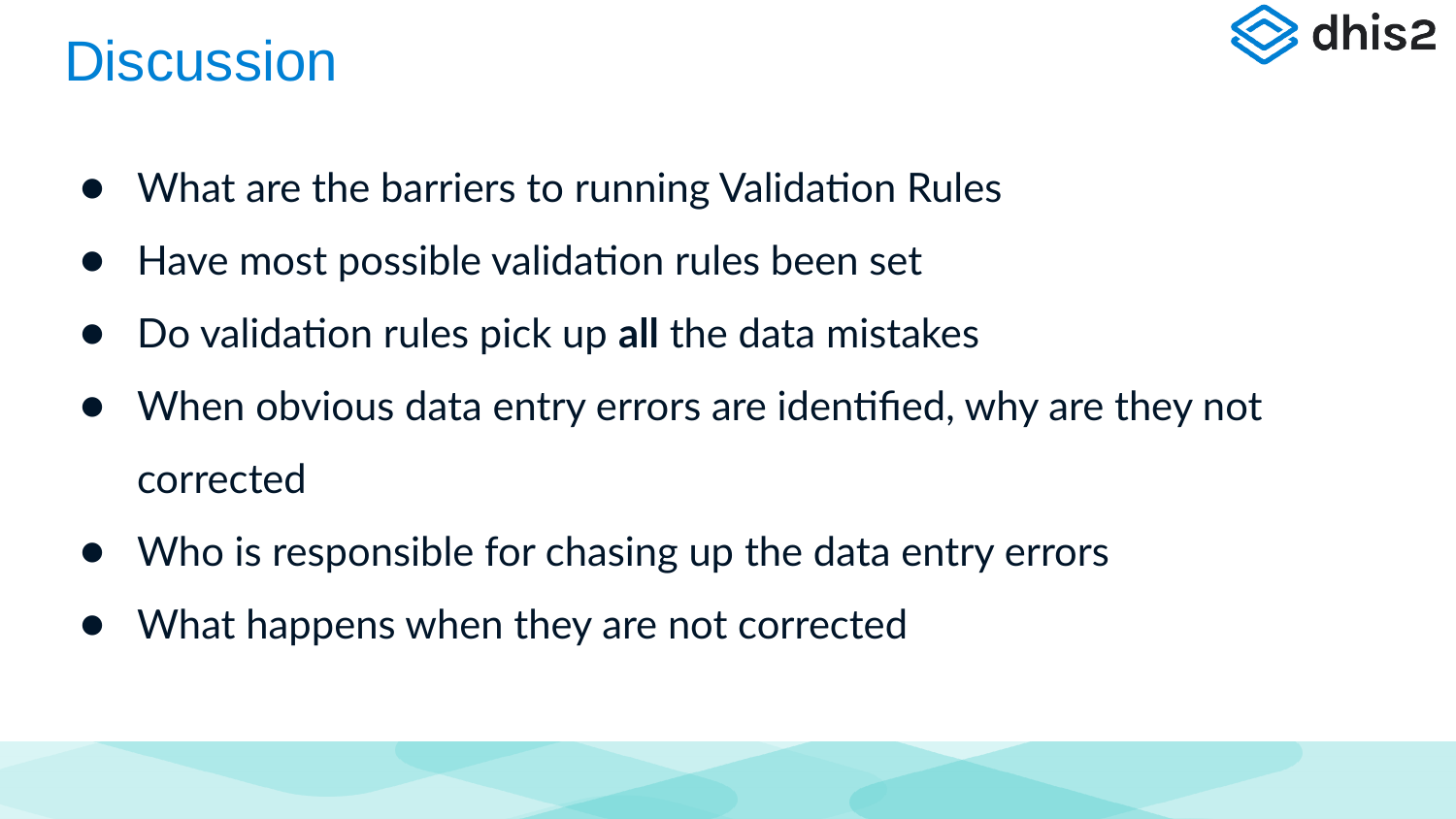

# Discussion
What are the barriers to running Validation Rules
Have most possible validation rules been set
Do validation rules pick up all the data mistakes
When obvious data entry errors are identified, why are they not corrected
Who is responsible for chasing up the data entry errors
What happens when they are not corrected